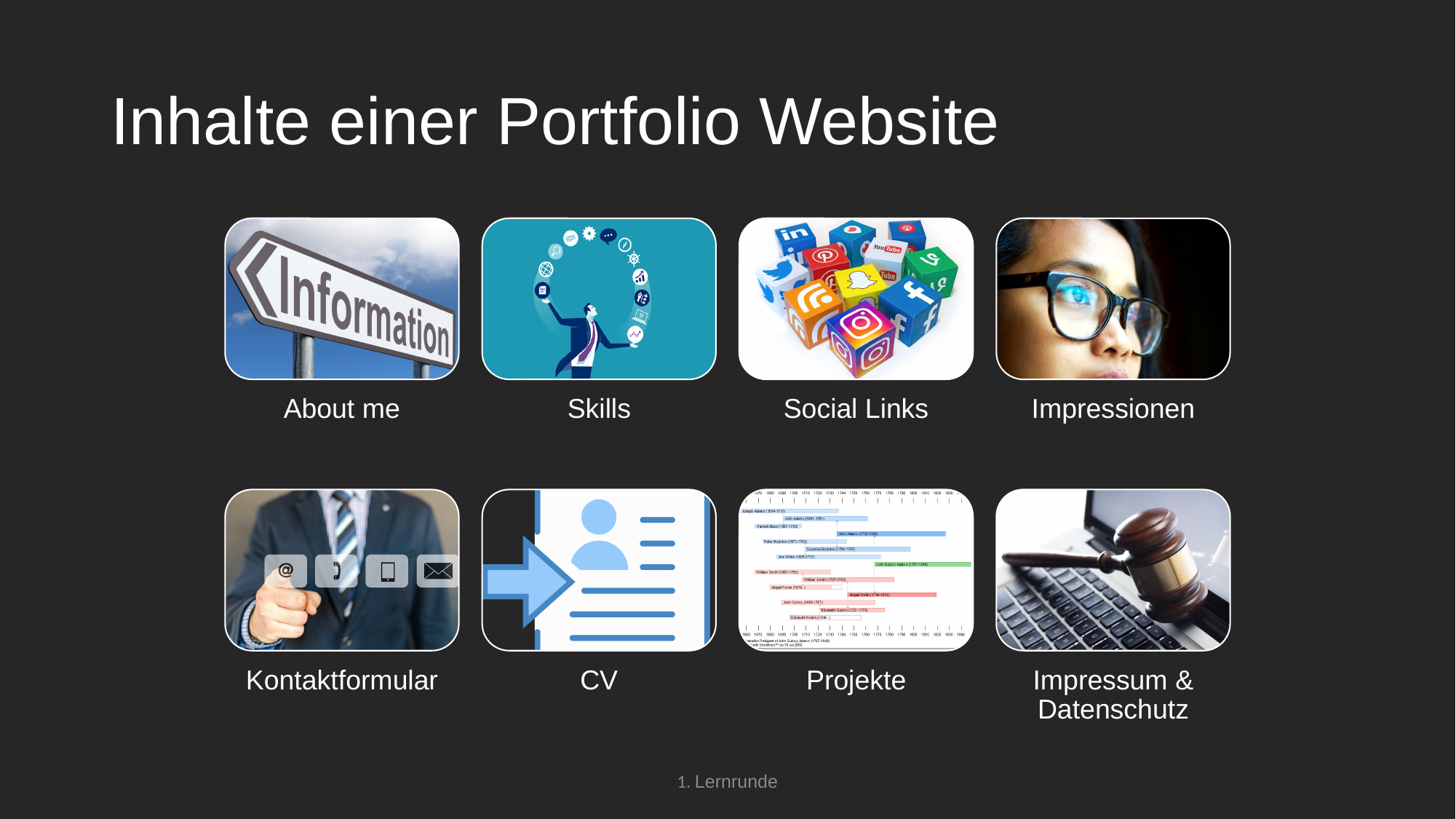

# Inhalte einer Portfolio Website
About me
Skills
Social Links
Impressionen
Kontaktformular
CV
Projekte
Impressum & Datenschutz
1. Lernrunde